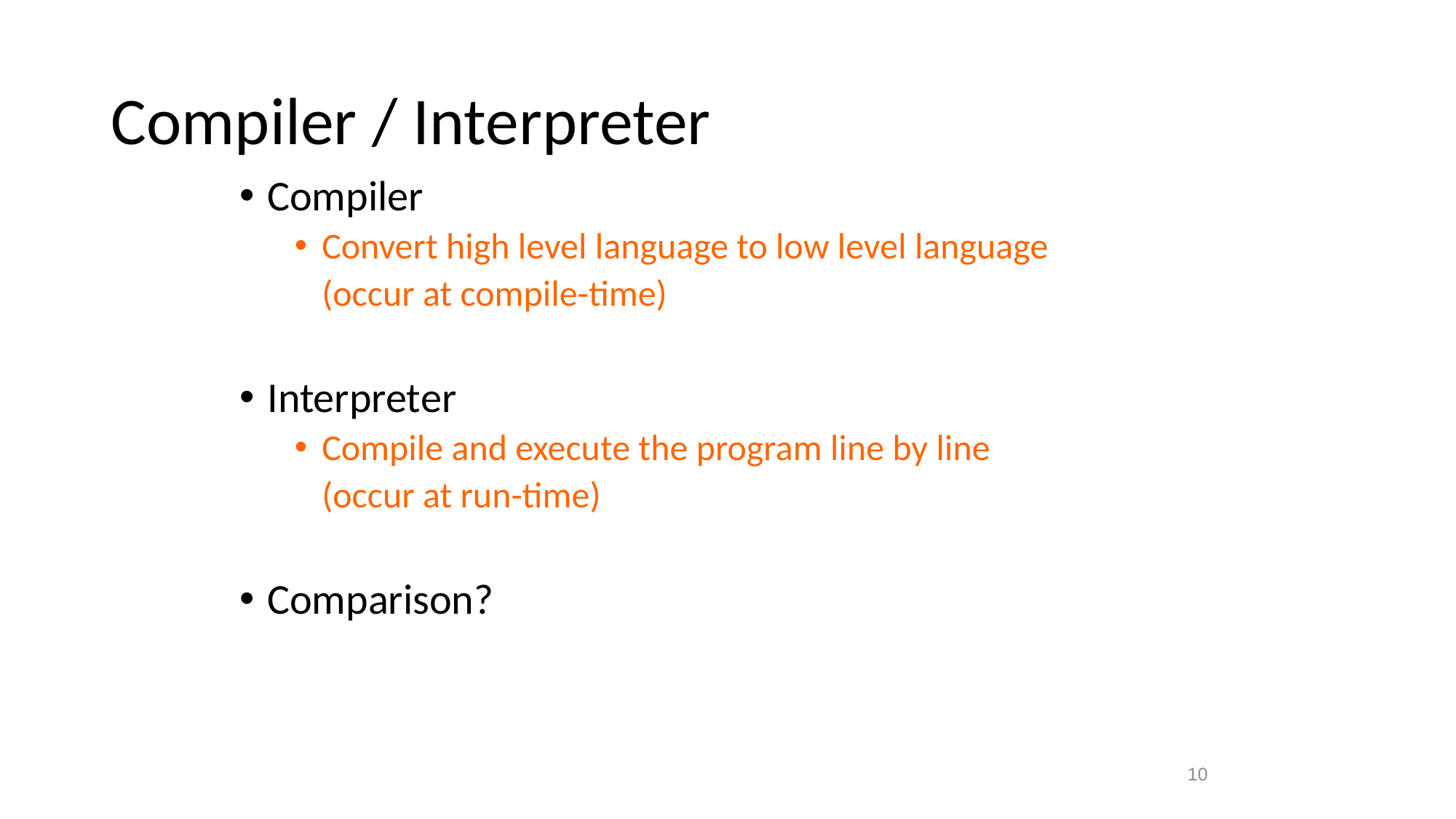

# Compiler / Interpreter
Compiler
Convert high level language to low level language
	(occur at compile-time)

Interpreter
Compile and execute the program line by line
	(occur at run-time)

Comparison?
10